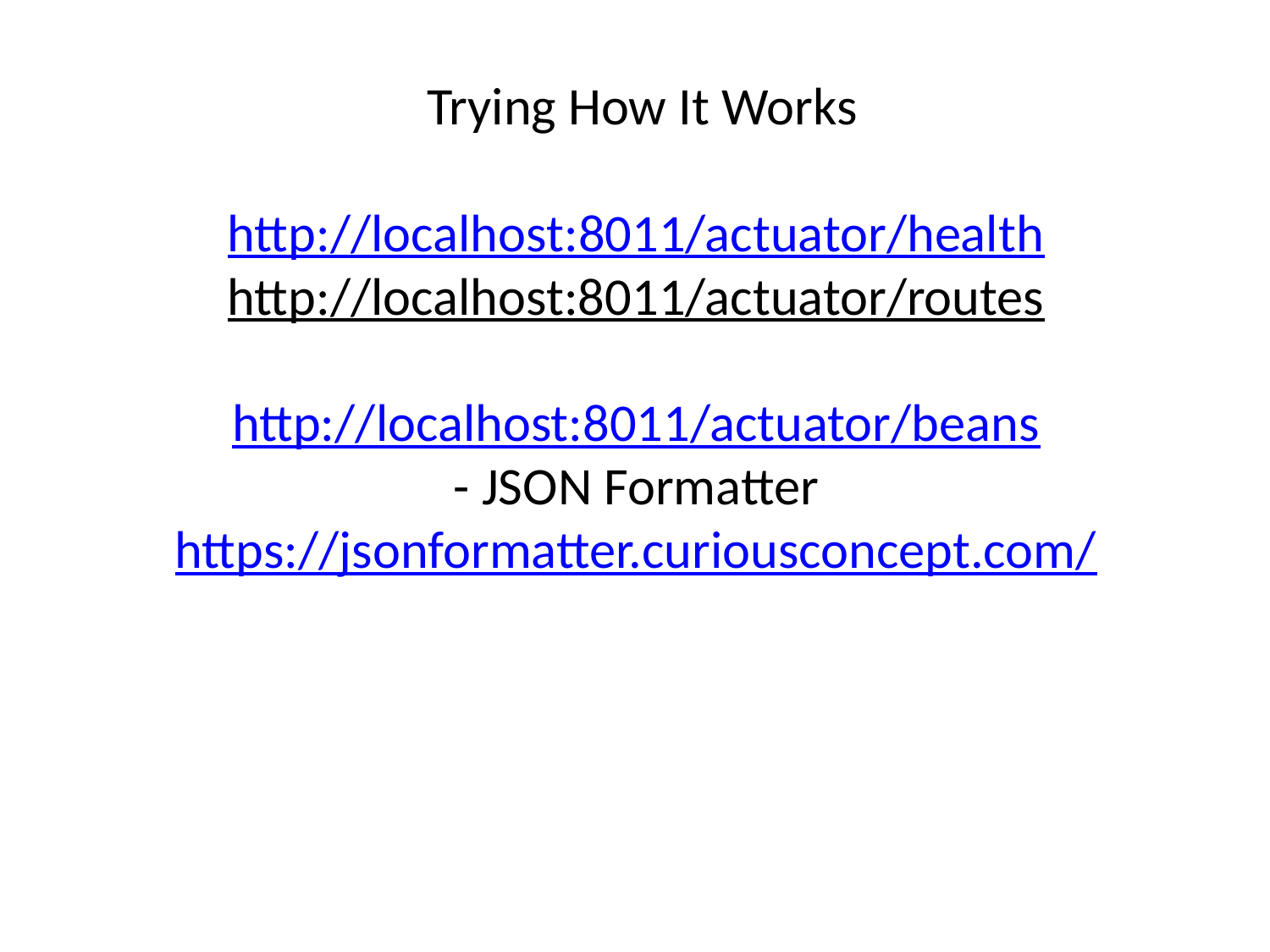

# Trying How It Works http://localhost:8011/actuator/health http://localhost:8011/actuator/routes http://localhost:8011/actuator/beans - JSON Formatter https://jsonformatter.curiousconcept.com/